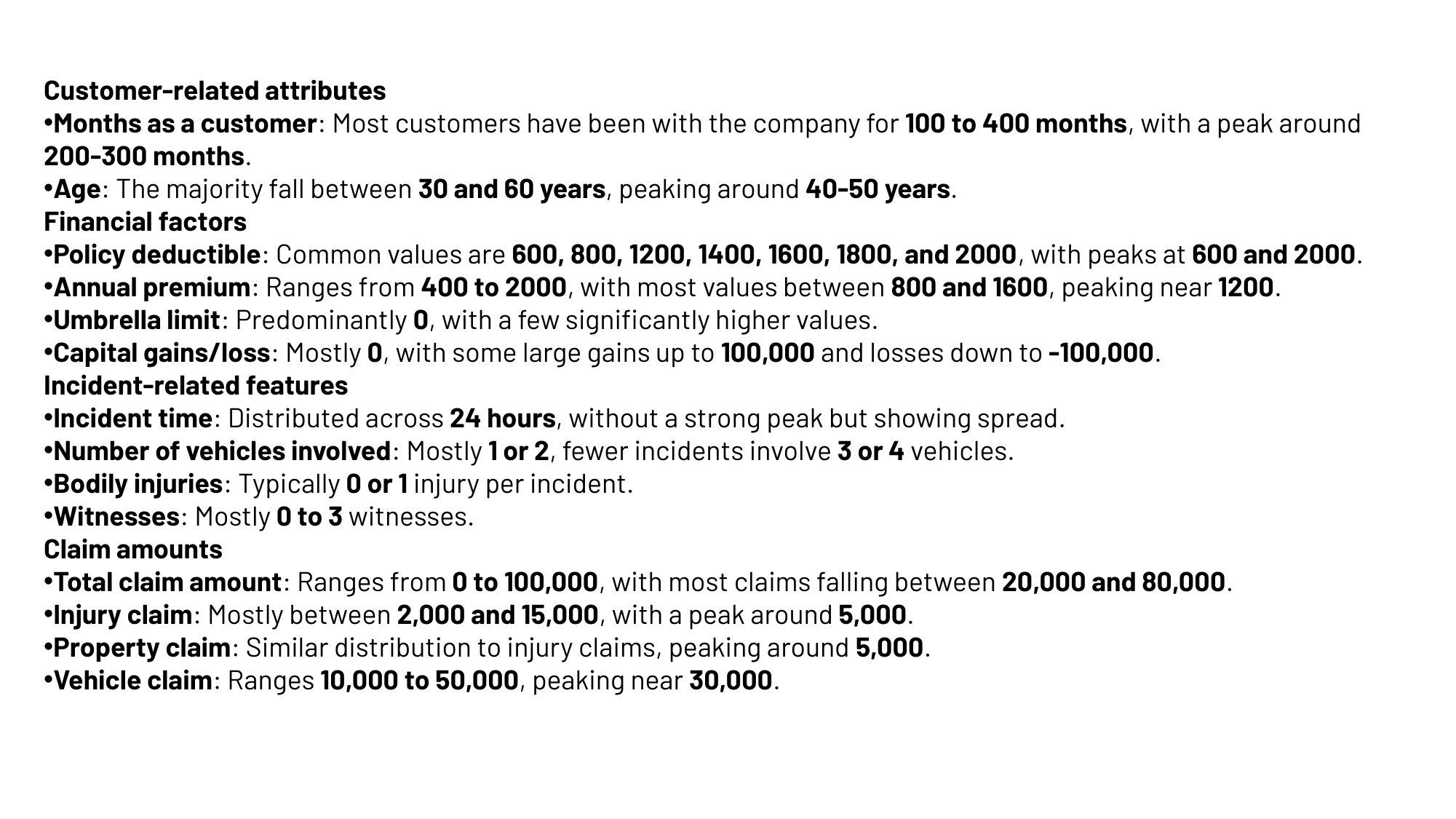

Customer-related attributes
Months as a customer: Most customers have been with the company for 100 to 400 months, with a peak around 200-300 months.
Age: The majority fall between 30 and 60 years, peaking around 40-50 years.
Financial factors
Policy deductible: Common values are 600, 800, 1200, 1400, 1600, 1800, and 2000, with peaks at 600 and 2000.
Annual premium: Ranges from 400 to 2000, with most values between 800 and 1600, peaking near 1200.
Umbrella limit: Predominantly 0, with a few significantly higher values.
Capital gains/loss: Mostly 0, with some large gains up to 100,000 and losses down to -100,000.
Incident-related features
Incident time: Distributed across 24 hours, without a strong peak but showing spread.
Number of vehicles involved: Mostly 1 or 2, fewer incidents involve 3 or 4 vehicles.
Bodily injuries: Typically 0 or 1 injury per incident.
Witnesses: Mostly 0 to 3 witnesses.
Claim amounts
Total claim amount: Ranges from 0 to 100,000, with most claims falling between 20,000 and 80,000.
Injury claim: Mostly between 2,000 and 15,000, with a peak around 5,000.
Property claim: Similar distribution to injury claims, peaking around 5,000.
Vehicle claim: Ranges 10,000 to 50,000, peaking near 30,000.